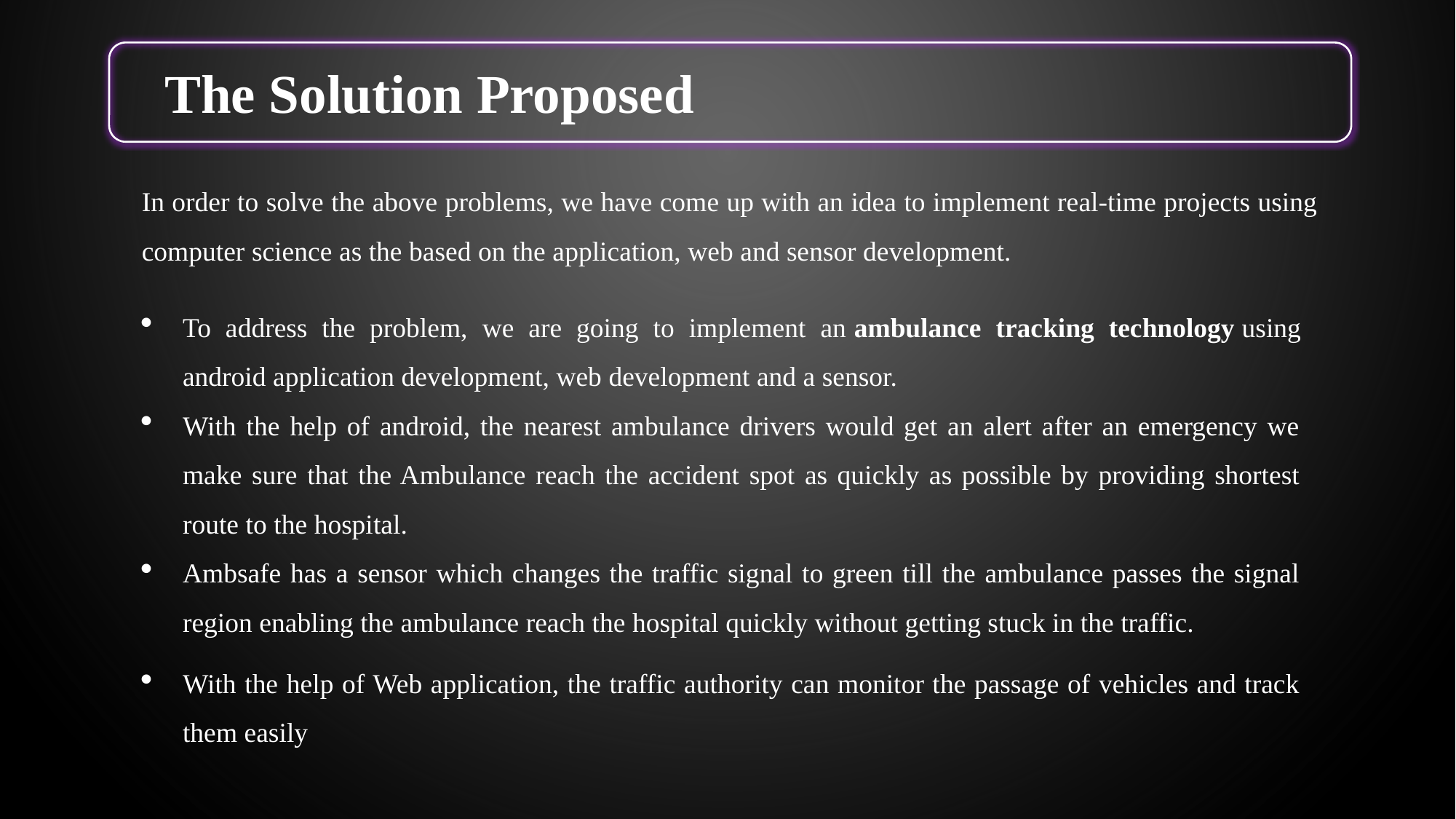

The Solution Proposed
In order to solve the above problems, we have come up with an idea to implement real-time projects using computer science as the based on the application, web and sensor development.
To address the problem, we are going to implement an ambulance tracking technology using android application development, web development and a sensor.
With the help of android, the nearest ambulance drivers would get an alert after an emergency we make sure that the Ambulance reach the accident spot as quickly as possible by providing shortest route to the hospital.
Ambsafe has a sensor which changes the traffic signal to green till the ambulance passes the signal region enabling the ambulance reach the hospital quickly without getting stuck in the traffic.
With the help of Web application, the traffic authority can monitor the passage of vehicles and track them easily